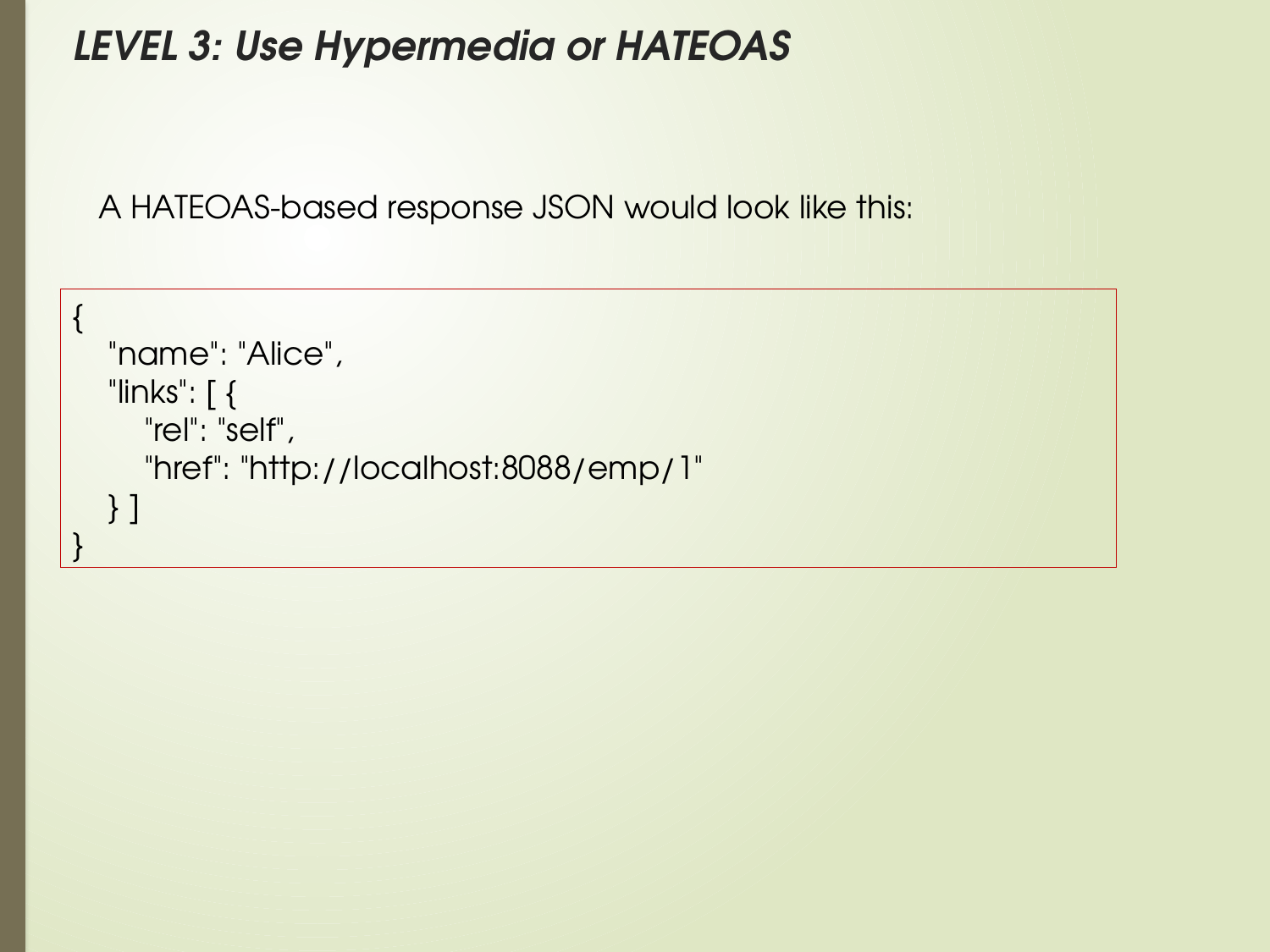

# LEVEL 3: Use Hypermedia or HATEOAS
A HATEOAS-based response JSON would look like this:
{
    "name": "Alice",
    "links": [ {
        "rel": "self",
        "href": "http://localhost:8088/emp/1"
    } ]
}